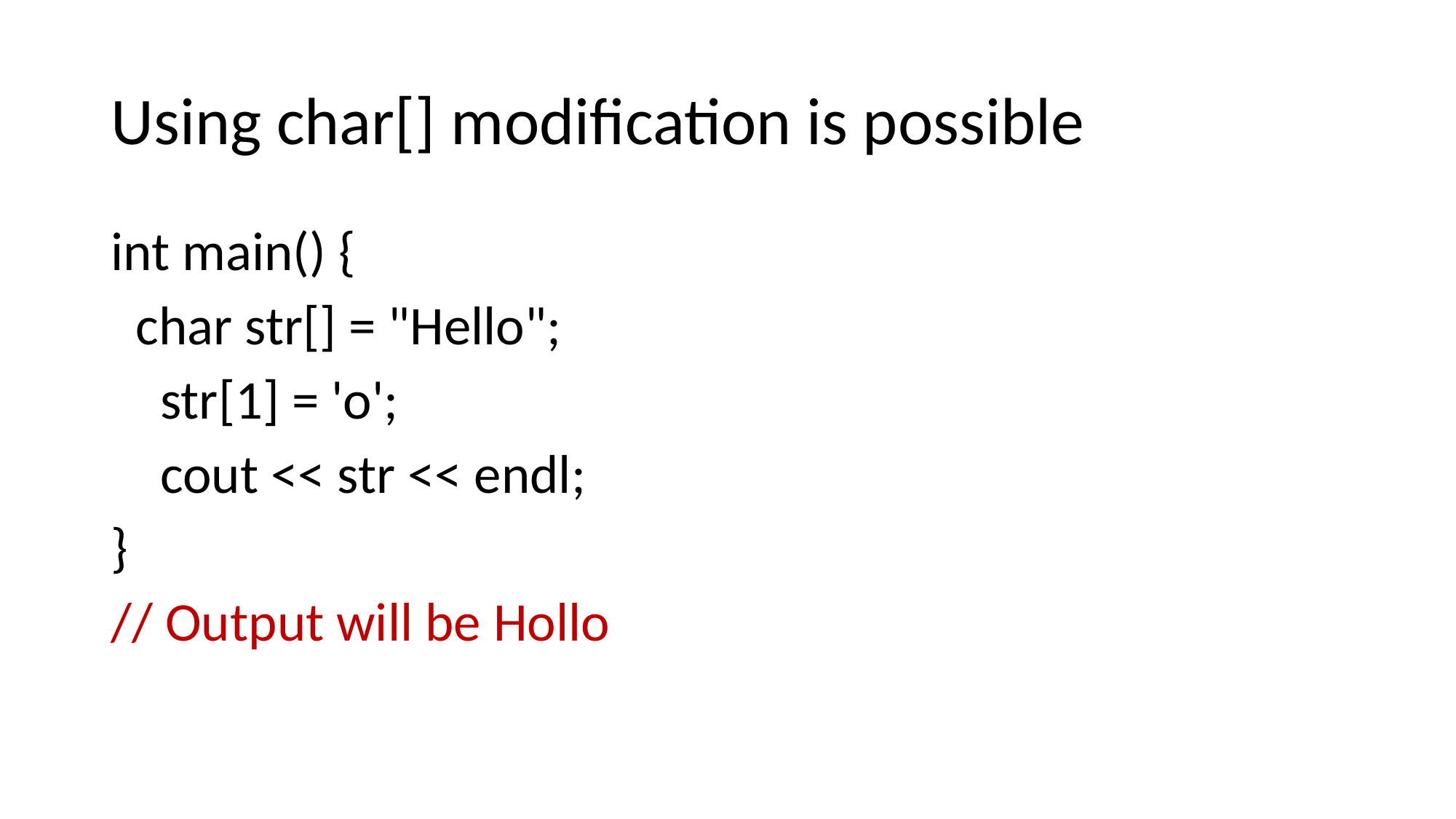

# Using char[] modification is possible
int main() {
  char str[] = "Hello";
    str[1] = 'o';
    cout << str << endl;
}
// Output will be Hollo